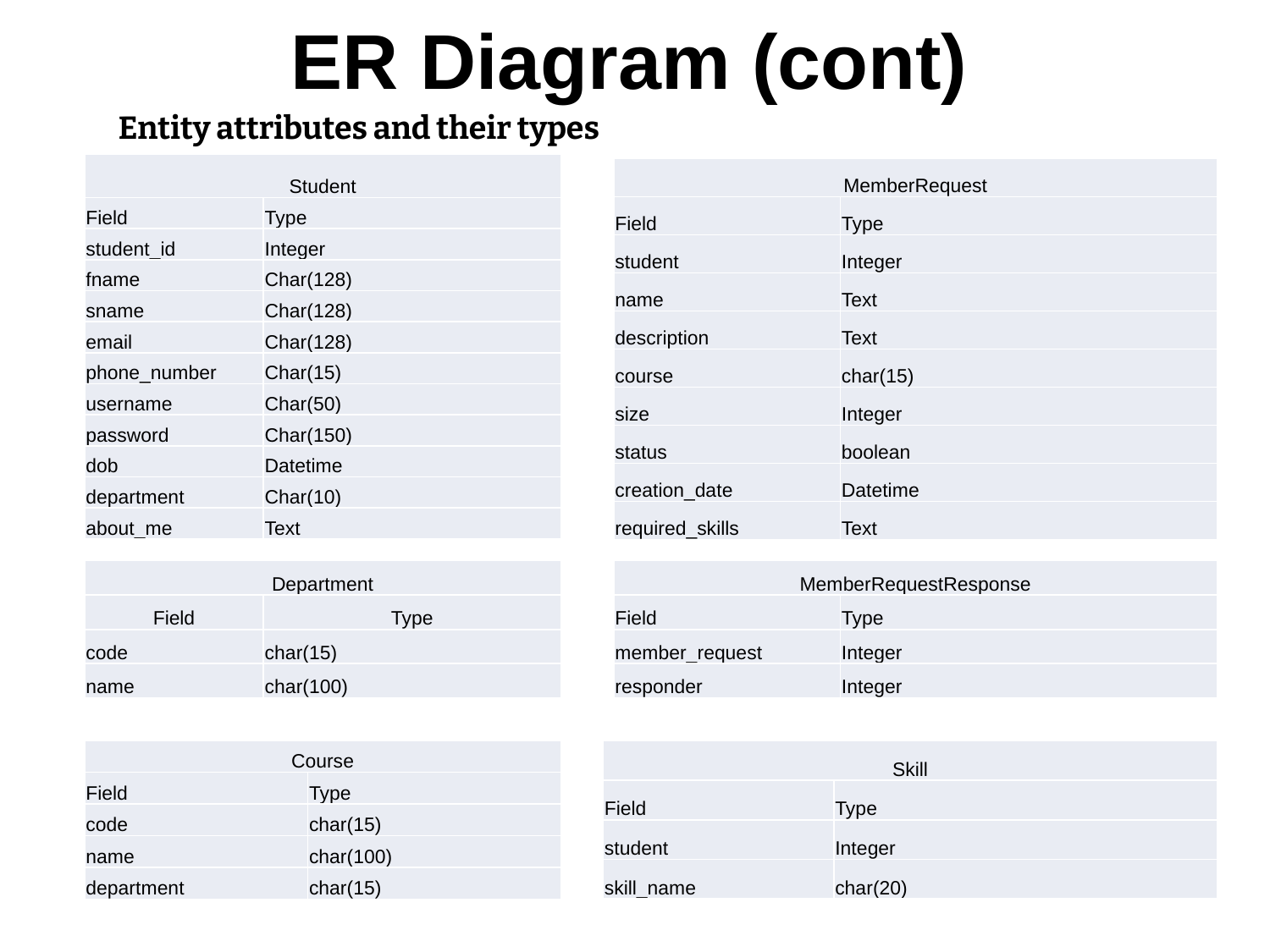

ER Diagram (cont)
Entity attributes and their types
| Student |  |
| --- | --- |
| Field | Type |
| student\_id | Integer |
| fname | Char(128) |
| sname | Char(128) |
| email | Char(128) |
| phone\_number | Char(15) |
| username | Char(50) |
| password | Char(150) |
| dob | Datetime |
| department | Char(10) |
| about\_me | Text |
| MemberRequest |  |
| --- | --- |
| Field | Type |
| student | Integer |
| name | Text |
| description | Text |
| course | char(15) |
| size | Integer |
| status | boolean |
| creation\_date | Datetime |
| required\_skills | Text |
| Department |  |
| --- | --- |
| Field | Type |
| code | char(15) |
| name | char(100) |
| MemberRequestResponse |  |
| --- | --- |
| Field | Type |
| member\_request | Integer |
| responder | Integer |
| Course |  |
| --- | --- |
| Field | Type |
| code | char(15) |
| name | char(100) |
| department | char(15) |
| Skill |  |
| --- | --- |
| Field | Type |
| student | Integer |
| skill\_name | char(20) |